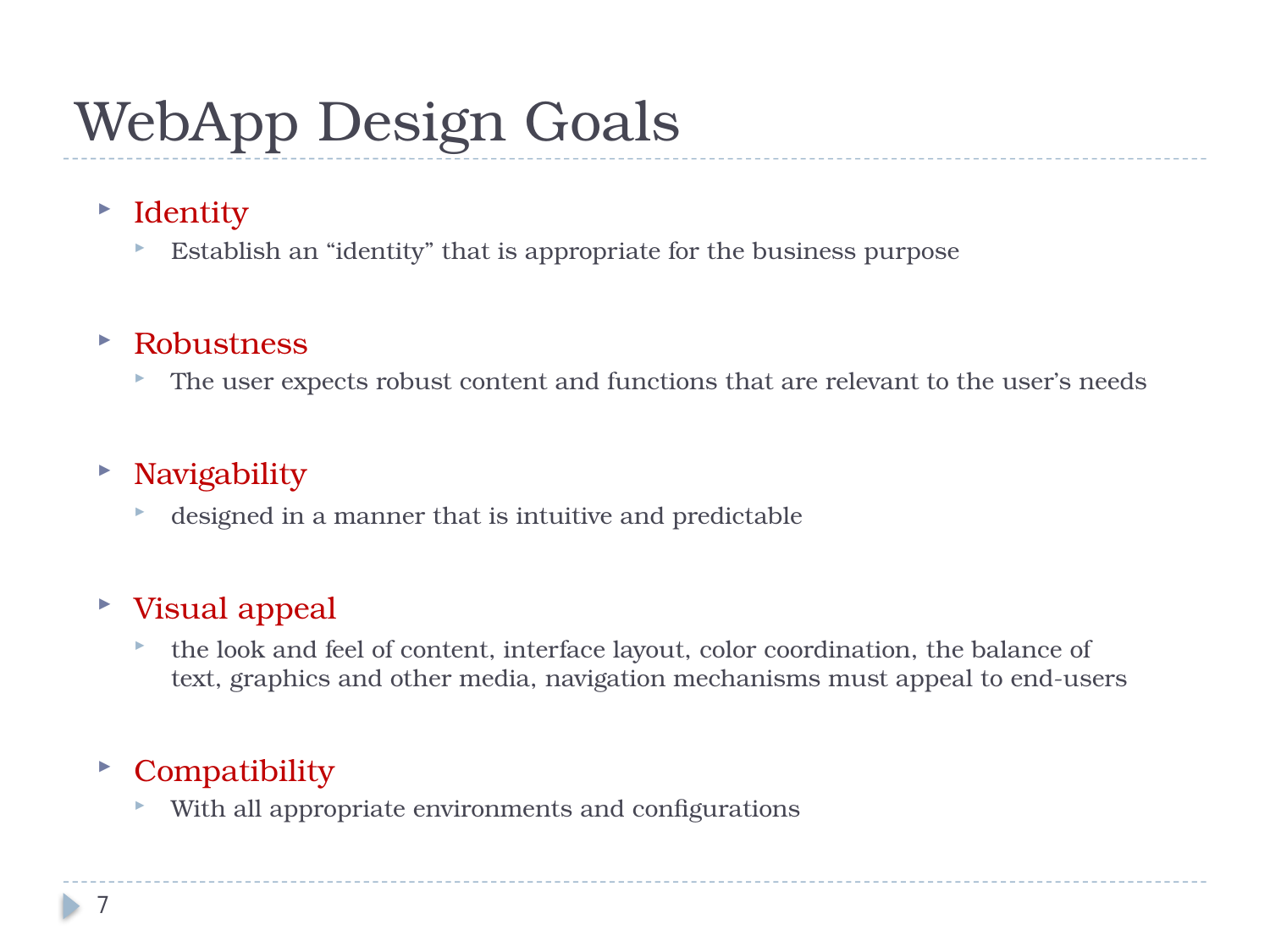

# WebApp Design Goals
Identity
Establish an “identity” that is appropriate for the business purpose

Robustness
The user expects robust content and functions that are relevant to the user’s needs

Navigability
designed in a manner that is intuitive and predictable

Visual appeal
the look and feel of content, interface layout, color coordination, the balance of text, graphics and other media, navigation mechanisms must appeal to end-users

Compatibility
With all appropriate environments and configurations
7